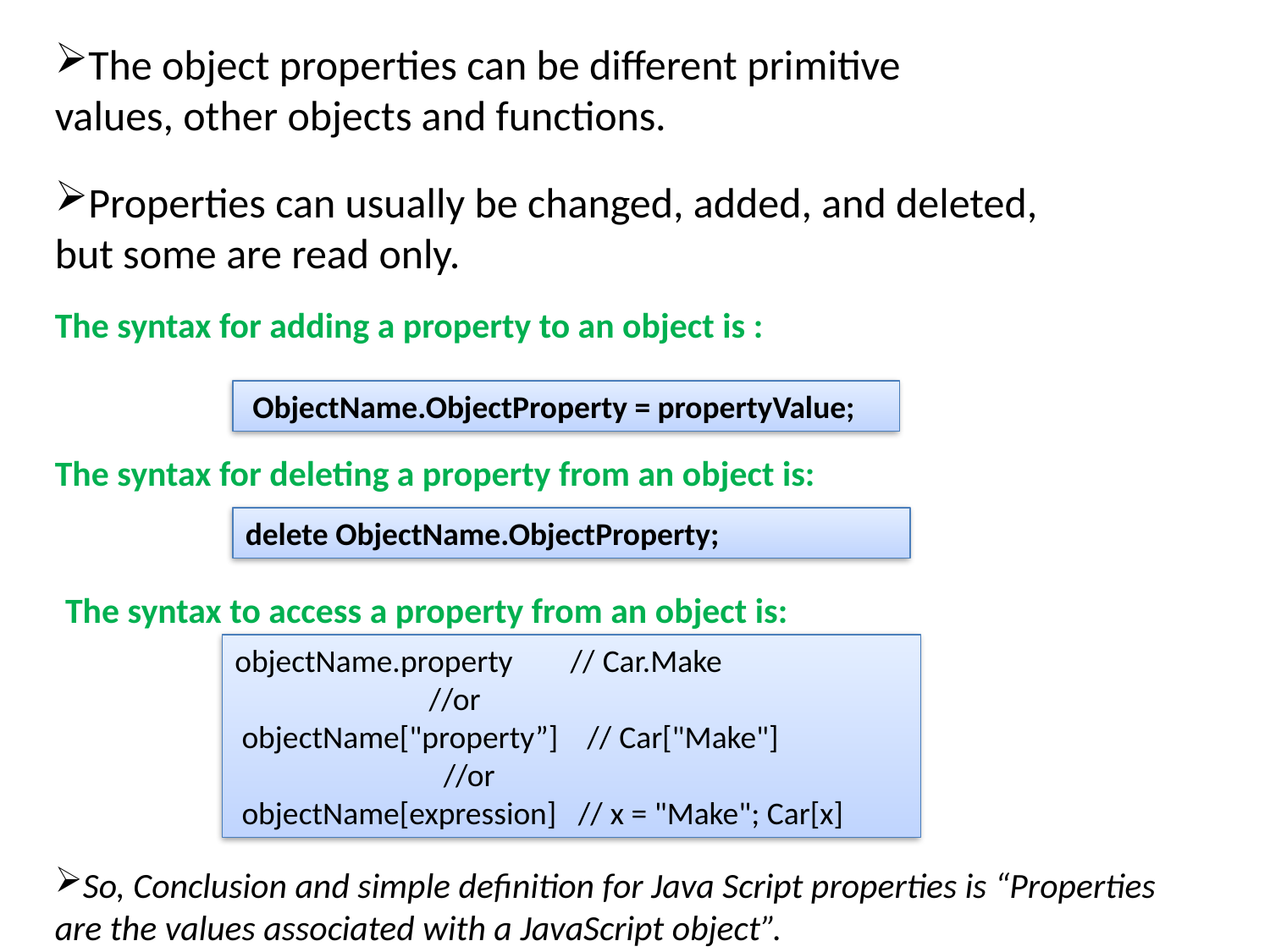

The object properties can be different primitive values, other objects and functions.
Properties can usually be changed, added, and deleted, but some are read only.
The syntax for adding a property to an object is :
 ObjectName.ObjectProperty = propertyValue;
The syntax for deleting a property from an object is:
delete ObjectName.ObjectProperty;
The syntax to access a property from an object is:
objectName.property        // Car.Make
                           //or
 objectName["property”]    // Car["Make"]
                             //or
 objectName[expression]   // x = "Make"; Car[x]
So, Conclusion and simple definition for Java Script properties is “Properties are the values associated with a JavaScript object”.